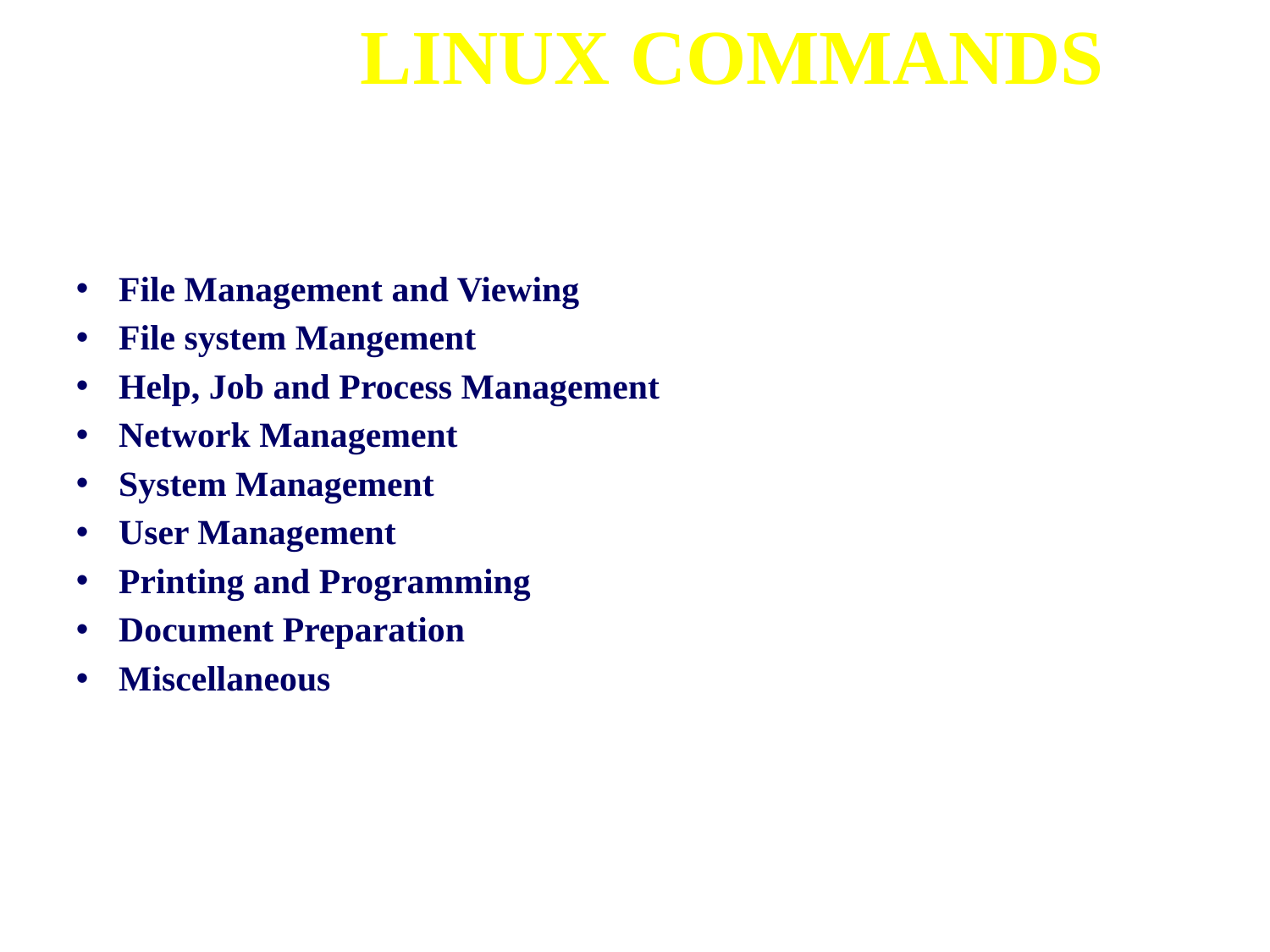

LINUX COMMANDS
File Management and Viewing
File system Mangement
Help, Job and Process Management
Network Management
System Management
User Management
Printing and Programming
Document Preparation
Miscellaneous